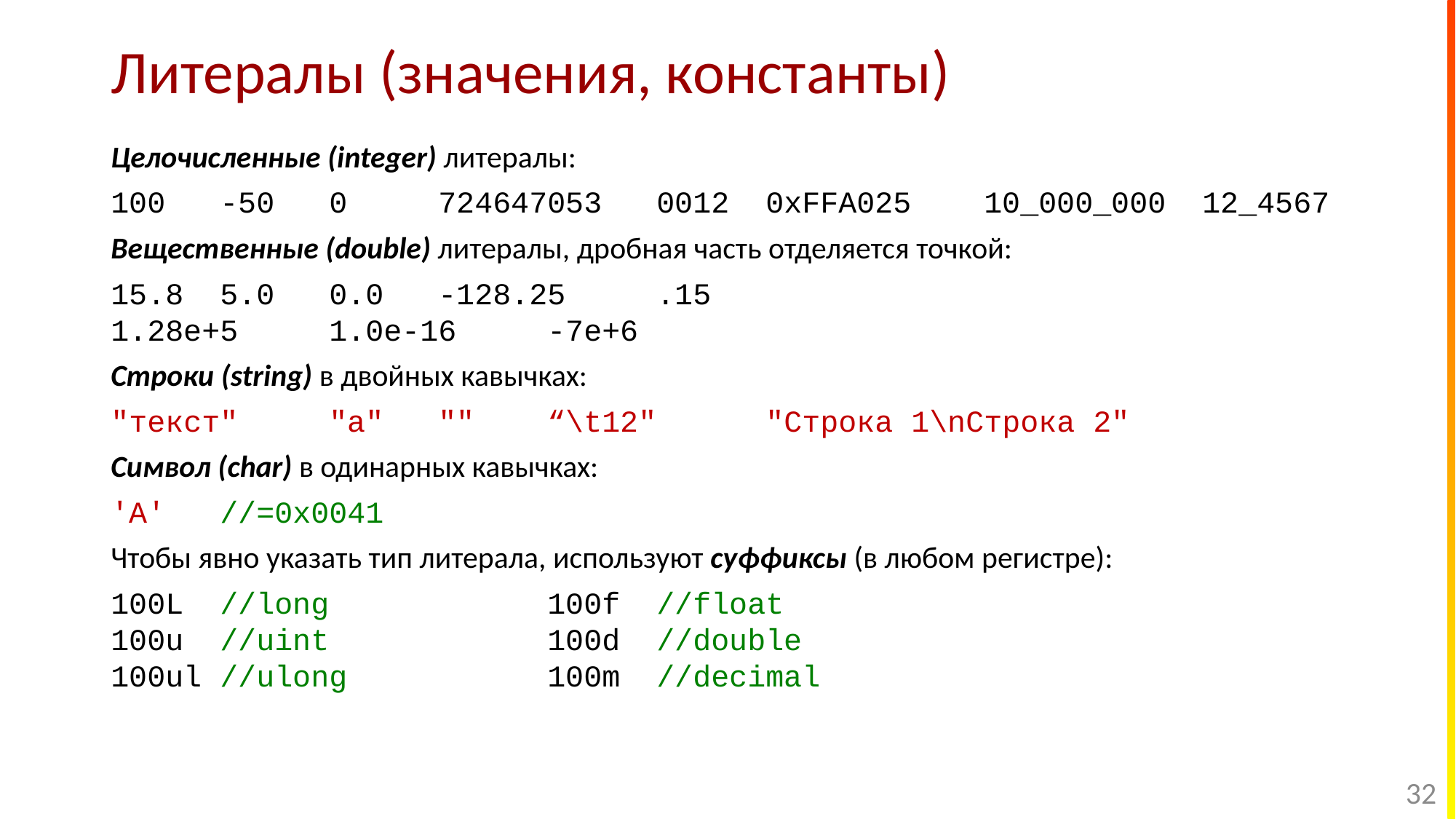

# Литералы (значения, константы)
Целочисленные (integer) литералы:
100	-50	0	724647053	0012	0xFFA025	10_000_000	12_4567
Вещественные (double) литералы, дробная часть отделяется точкой:
15.8	5.0	0.0	-128.25	.15
1.28e+5	1.0e-16	-7e+6
Строки (string) в двойных кавычках:
"текст"	"a"	""	“\t12"	"Строка 1\nСтрока 2"
Символ (char) в одинарных кавычках:
'A'	//=0x0041
Чтобы явно указать тип литерала, используют суффиксы (в любом регистре):
100L	//long		100f	//float
100u	//uint		100d	//double
100ul	//ulong		100m	//decimal
32